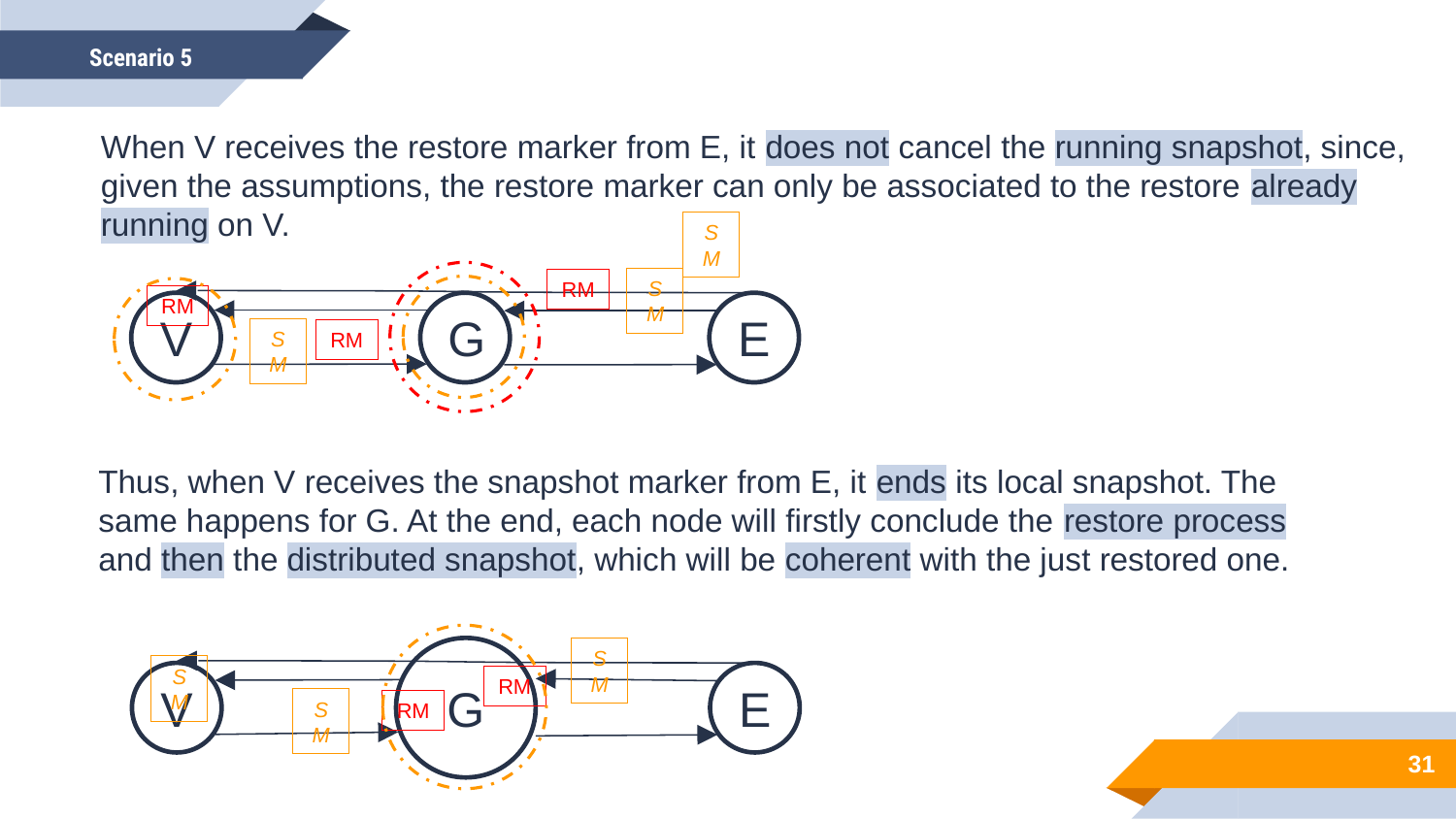

Scenario 5
When V receives the restore marker from E, it does not cancel the running snapshot, since, given the assumptions, the restore marker can only be associated to the restore already running on V.
SM

SM
RM

RM
V
G
E
SM
RM
Thus, when V receives the snapshot marker from E, it ends its local snapshot. The same happens for G. At the end, each node will firstly conclude the restore process and then the distributed snapshot, which will be coherent with the just restored one.

G
V
E
SM
SM
RM
SM
RM
31